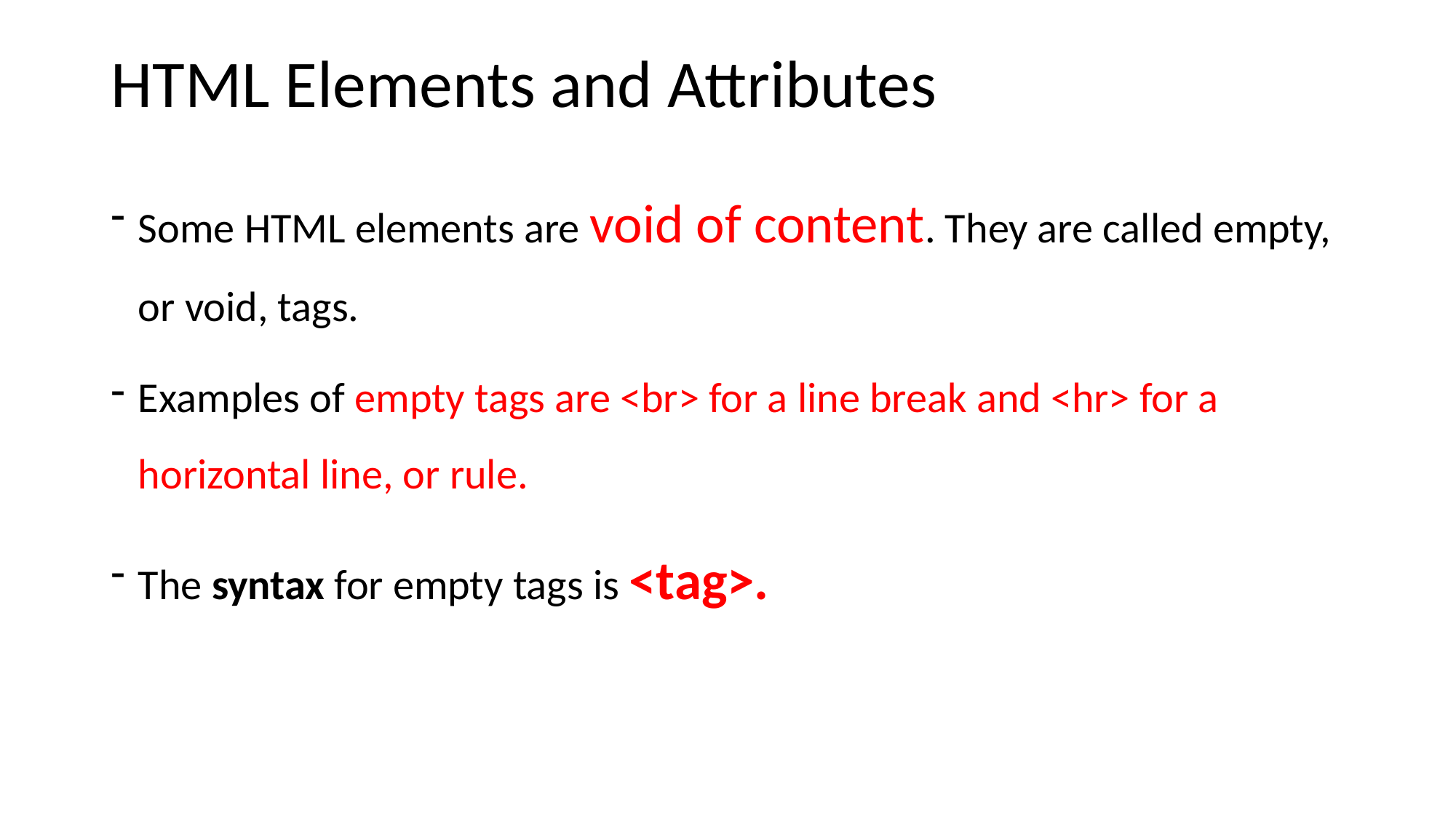

# HTML Elements and Attributes
Some HTML elements are void of content. They are called empty, or void, tags.
Examples of empty tags are <br> for a line break and <hr> for a horizontal line, or rule.
The syntax for empty tags is <tag>.